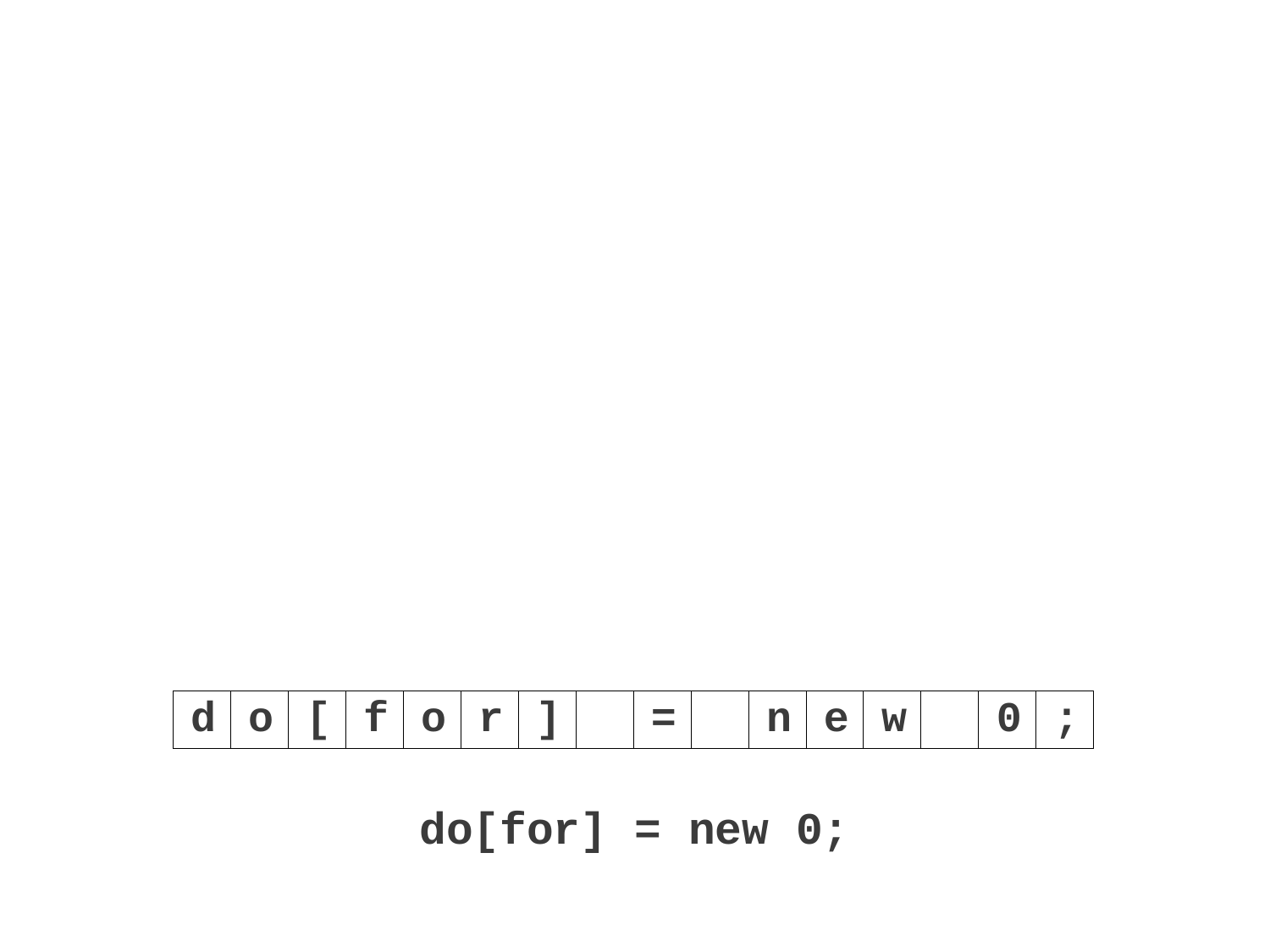

| d | o | [ | f | o | r | ] |  | = |  | n | e | w |  | 0 | ; |
| --- | --- | --- | --- | --- | --- | --- | --- | --- | --- | --- | --- | --- | --- | --- | --- |
do[for]
=
new
0;